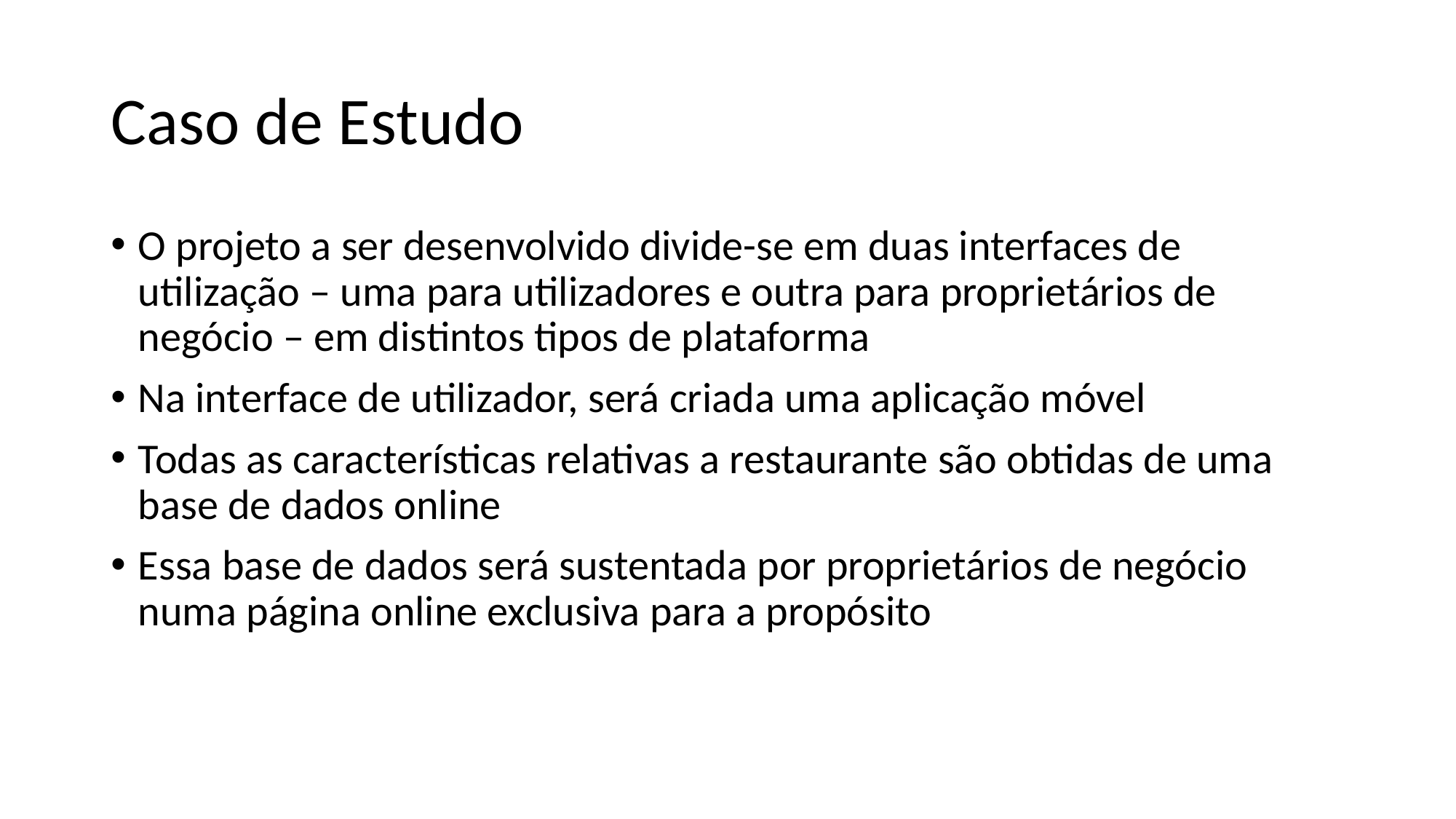

# Caso de Estudo
O projeto a ser desenvolvido divide-se em duas interfaces de utilização – uma para utilizadores e outra para proprietários de negócio – em distintos tipos de plataforma
Na interface de utilizador, será criada uma aplicação móvel
Todas as características relativas a restaurante são obtidas de uma base de dados online
Essa base de dados será sustentada por proprietários de negócio numa página online exclusiva para a propósito